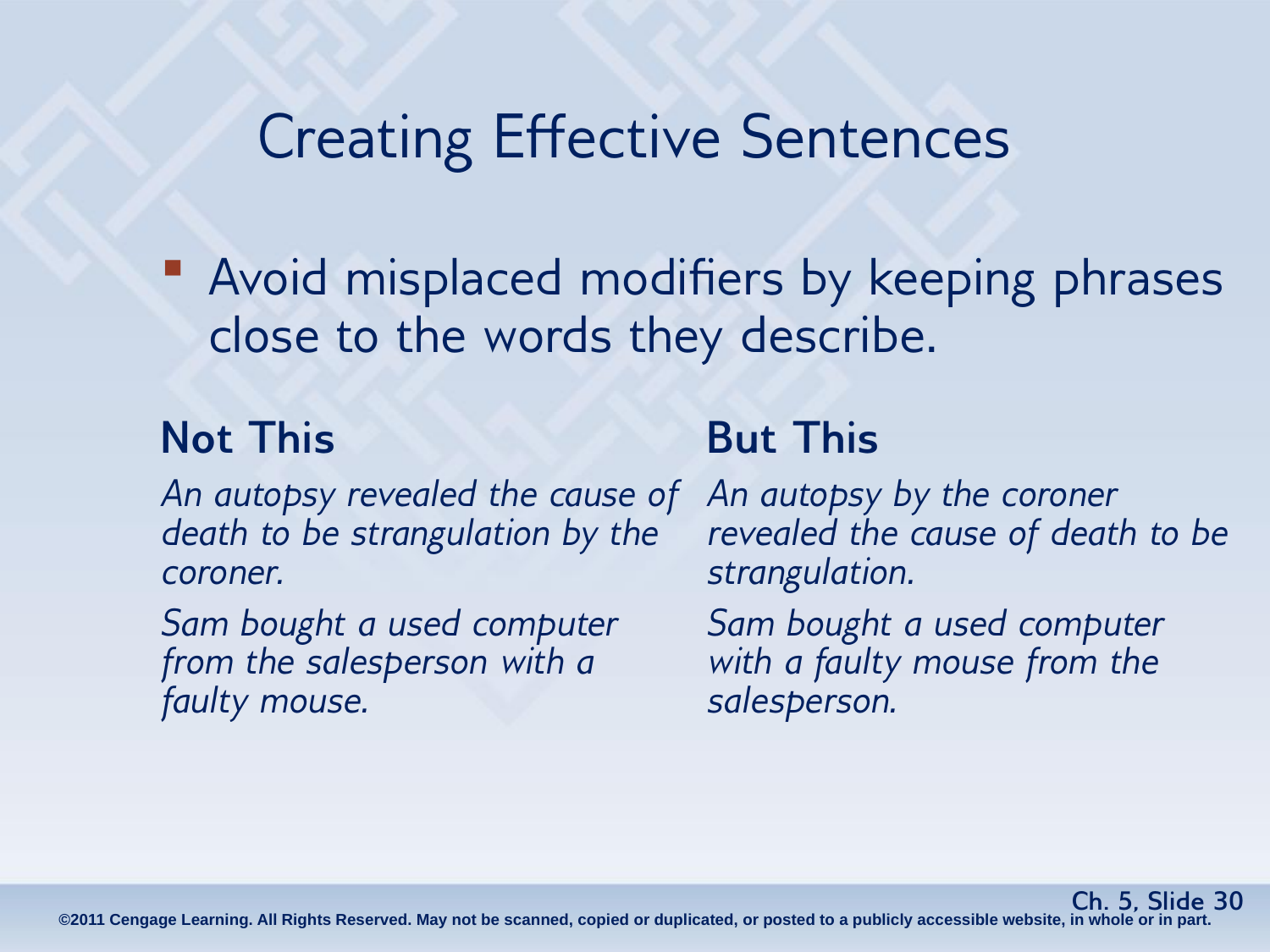

# Creating Effective Sentences
Avoid misplaced modifiers by keeping phrases close to the words they describe.

| Not This | But This |
| --- | --- |
| An autopsy revealed the cause of death to be strangulation by the coroner. | An autopsy by the coroner revealed the cause of death to be strangulation. |
| Sam bought a used computer from the salesperson with a faulty mouse. | Sam bought a used computer with a faulty mouse from the salesperson. |